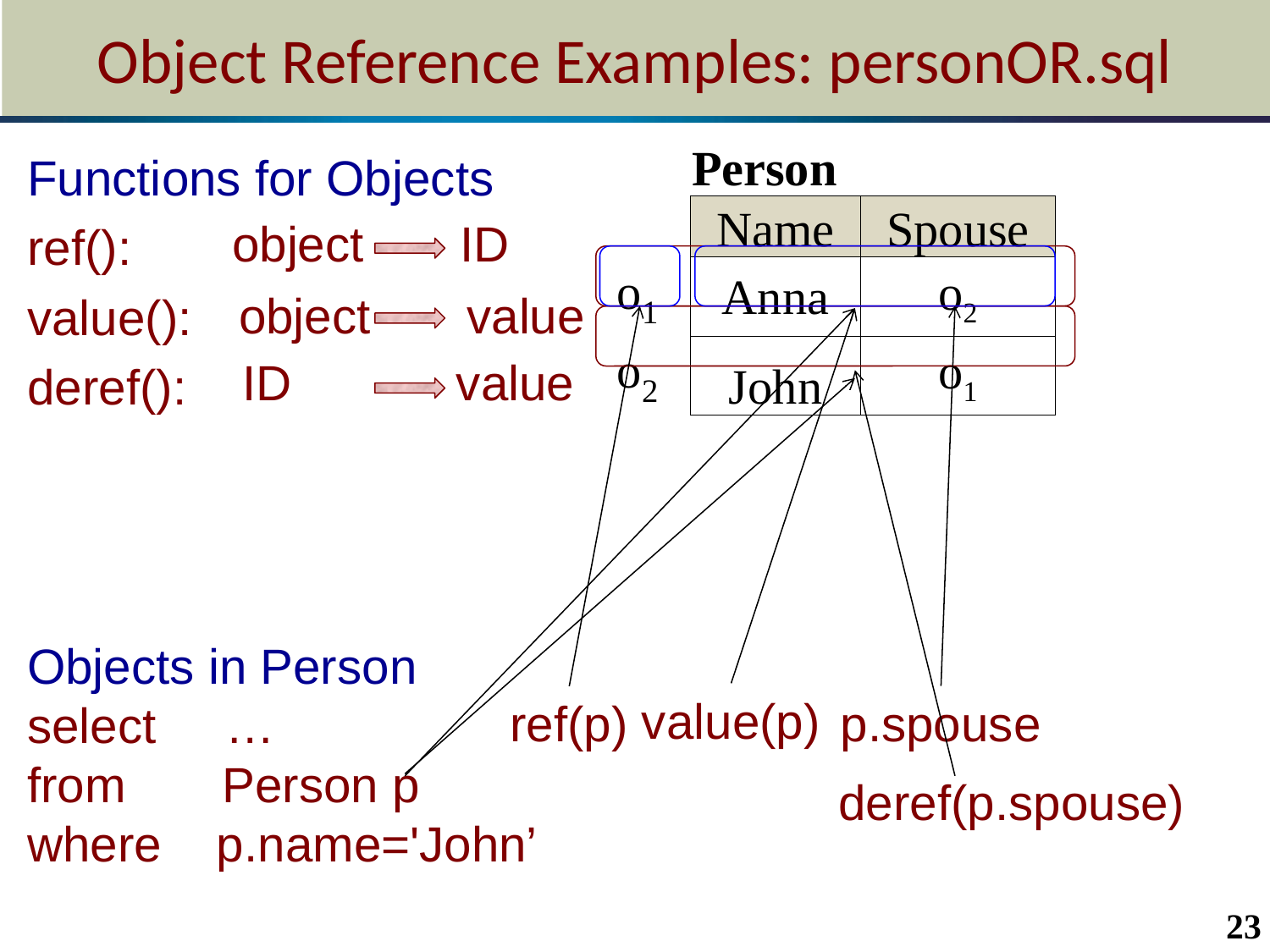

# Object Reference Examples: personOR.sql
|  | Person |  |
| --- | --- | --- |
|  | Name | Spouse |
| o1 | Anna | o2 |
| o2 | John | o1 |
Functions for Objects
ref():
value():
deref():

Objects in Person
select     …
from       Person p
where    p.name='John’
object       ID

object       value

ID            value

value(p)
p.spouse
ref(p)
deref(p.spouse)
23